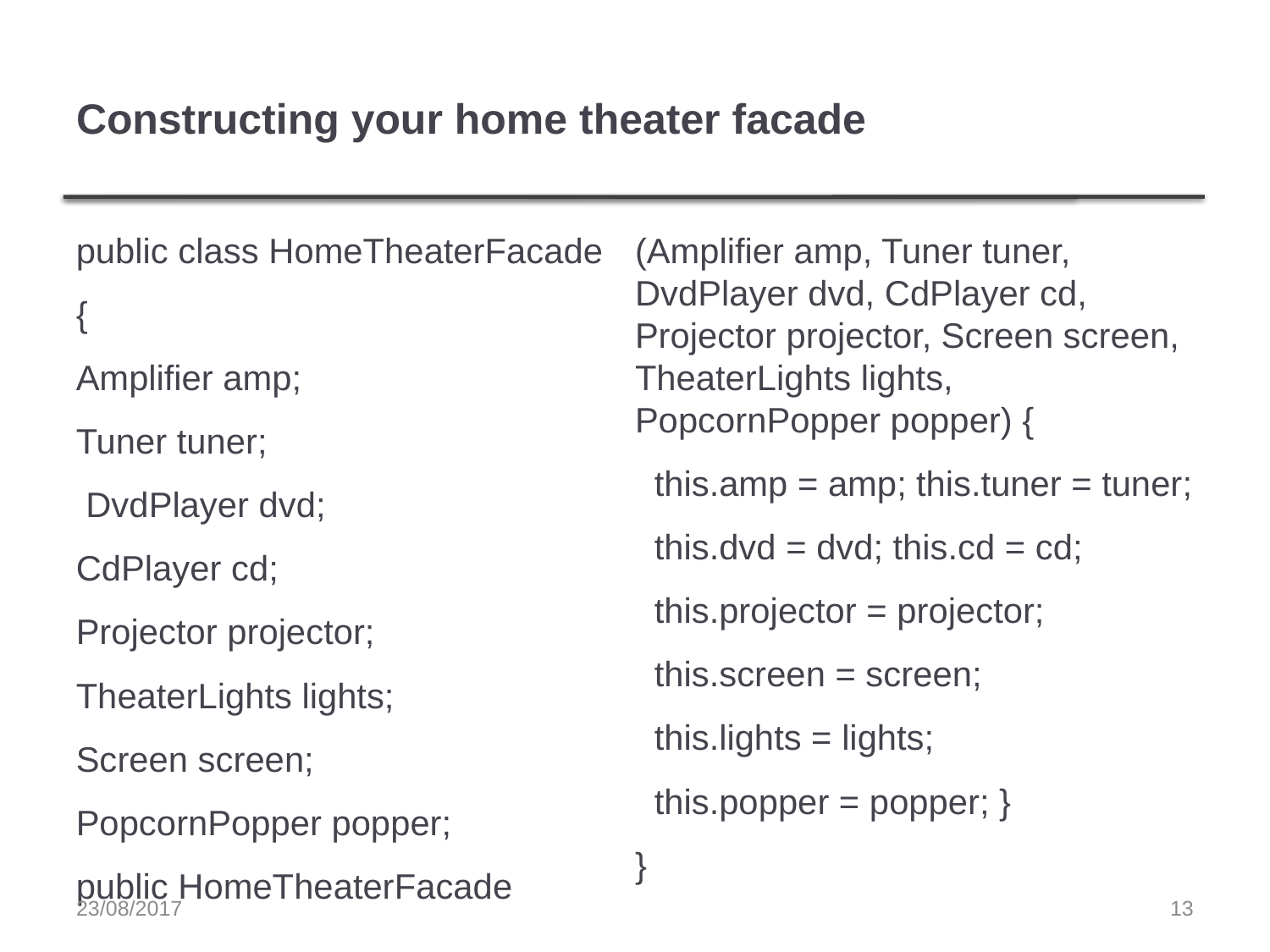

# Constructing your home theater facade
public class HomeTheaterFacade
{
Amplifier amp;
Tuner tuner;
 DvdPlayer dvd;
CdPlayer cd;
Projector projector;
TheaterLights lights;
Screen screen;
PopcornPopper popper;
public HomeTheaterFacade (Amplifier amp, Tuner tuner, DvdPlayer dvd, CdPlayer cd, Projector projector, Screen screen, TheaterLights lights, PopcornPopper popper) {
  this.amp = amp; this.tuner = tuner;
  this.dvd = dvd; this.cd = cd;
  this.projector = projector;
  this.screen = screen;
  this.lights = lights;
  this.popper = popper; }
}
23/08/2017
13